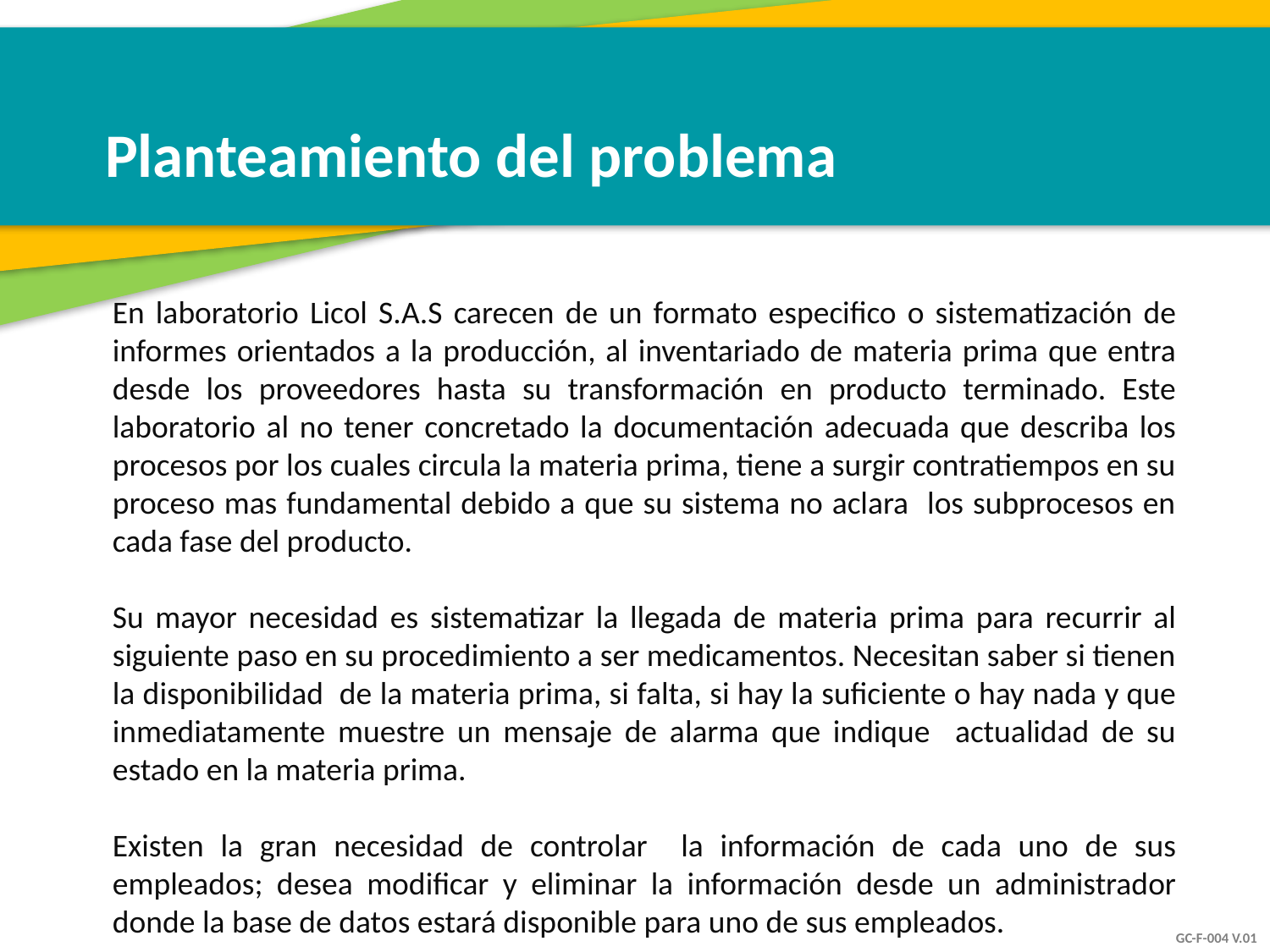

Planteamiento del problema
En laboratorio Licol S.A.S carecen de un formato especifico o sistematización de informes orientados a la producción, al inventariado de materia prima que entra desde los proveedores hasta su transformación en producto terminado. Este laboratorio al no tener concretado la documentación adecuada que describa los procesos por los cuales circula la materia prima, tiene a surgir contratiempos en su proceso mas fundamental debido a que su sistema no aclara  los subprocesos en cada fase del producto.

Su mayor necesidad es sistematizar la llegada de materia prima para recurrir al siguiente paso en su procedimiento a ser medicamentos. Necesitan saber si tienen la disponibilidad  de la materia prima, si falta, si hay la suficiente o hay nada y que inmediatamente muestre un mensaje de alarma que indique  actualidad de su estado en la materia prima.

Existen la gran necesidad de controlar  la información de cada uno de sus empleados; desea modificar y eliminar la información desde un administrador donde la base de datos estará disponible para uno de sus empleados.